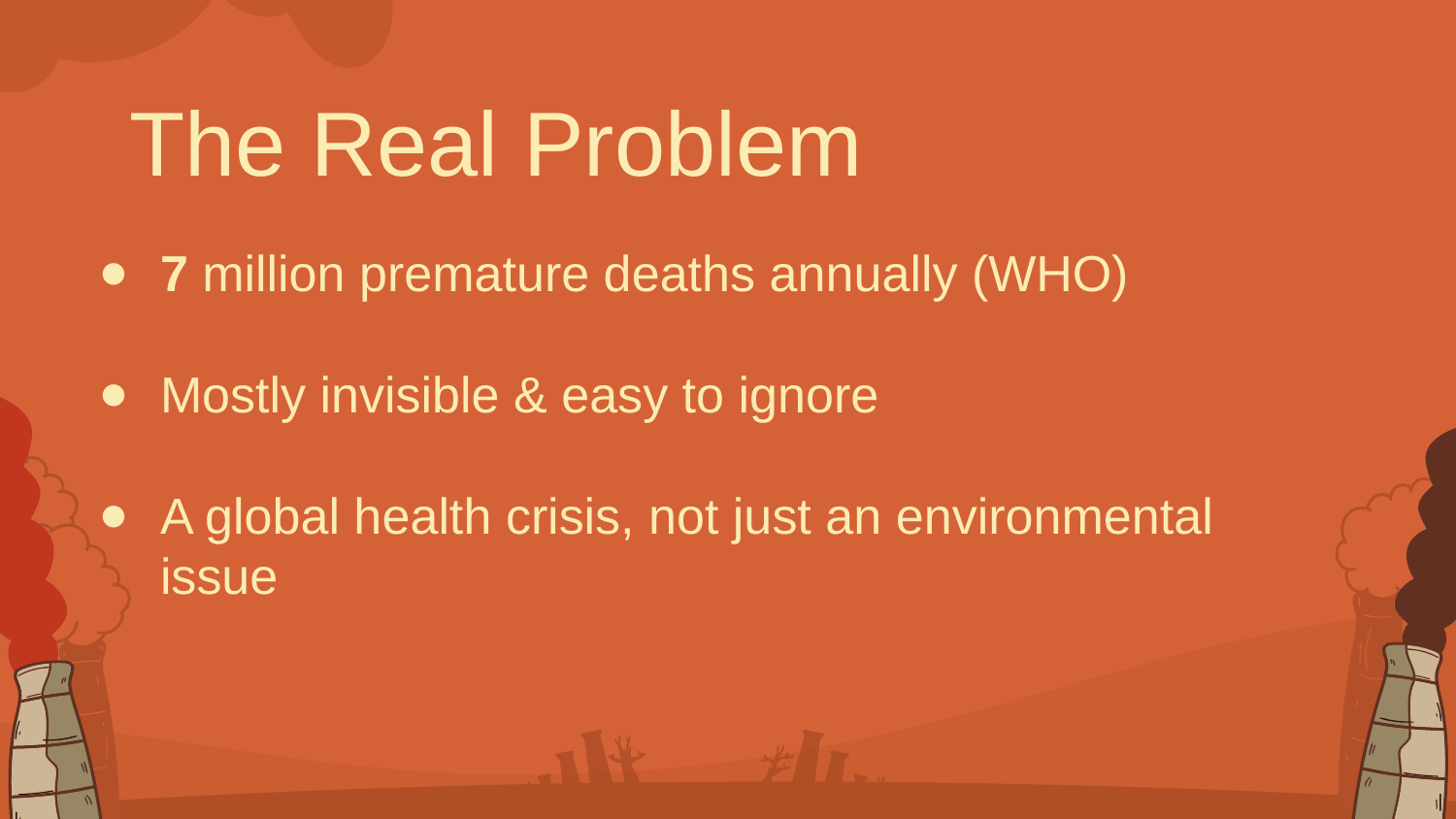

# The Real Problem
7 million premature deaths annually (WHO)

Mostly invisible & easy to ignore

A global health crisis, not just an environmental issue